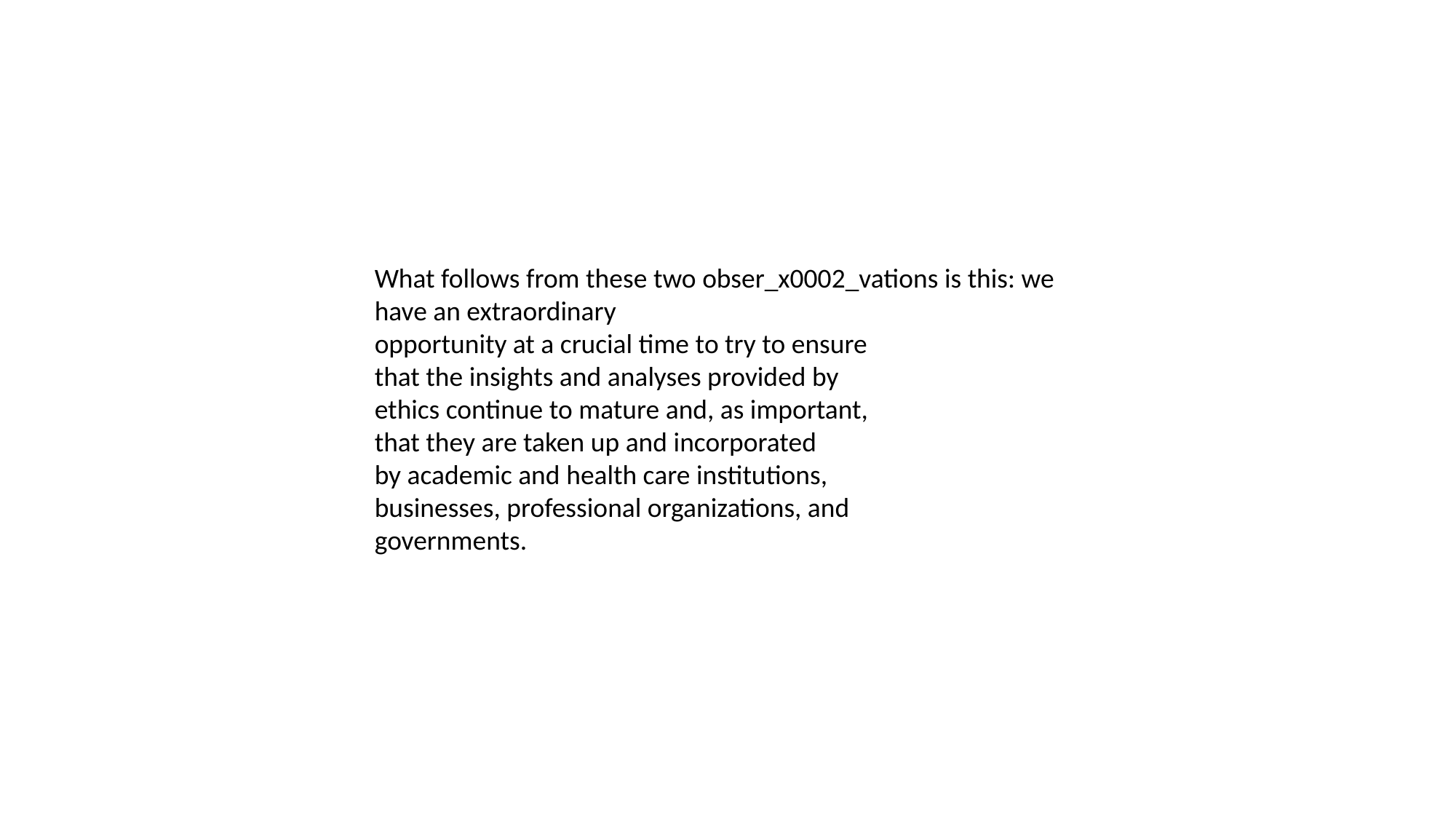

#

What follows from these two obser_x0002_vations is this: we have an extraordinary
opportunity at a crucial time to try to ensure
that the insights and analyses provided by
ethics continue to mature and, as important,
that they are taken up and incorporated
by academic and health care institutions,
businesses, professional organizations, and
governments.